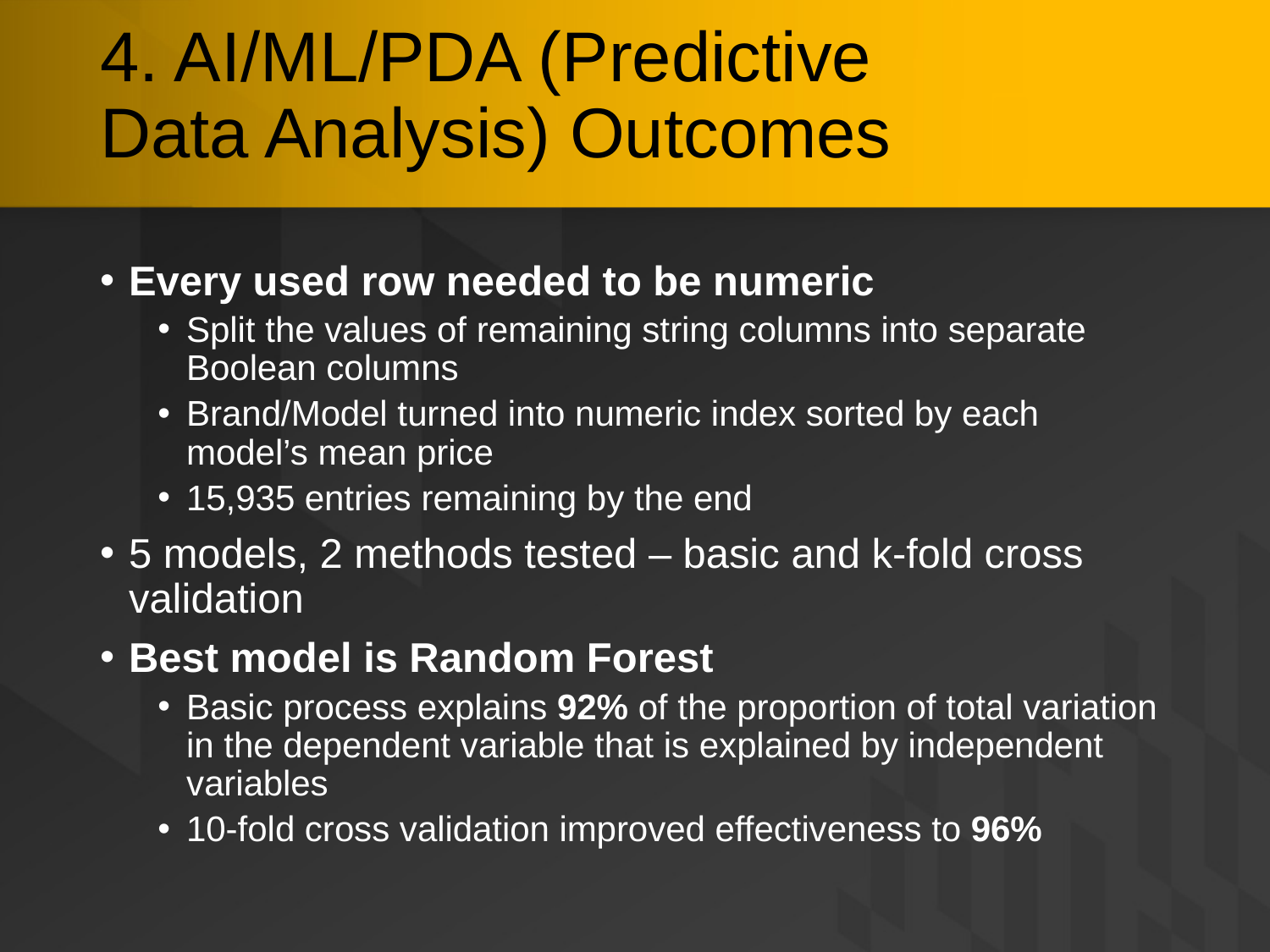

# 4. AI/ML/PDA (Predictive Data Analysis) Outcomes
Every used row needed to be numeric
Split the values of remaining string columns into separate Boolean columns
Brand/Model turned into numeric index sorted by each model’s mean price
15,935 entries remaining by the end
5 models, 2 methods tested – basic and k-fold cross validation
Best model is Random Forest
Basic process explains 92% of the proportion of total variation in the dependent variable that is explained by independent variables
10-fold cross validation improved effectiveness to 96%